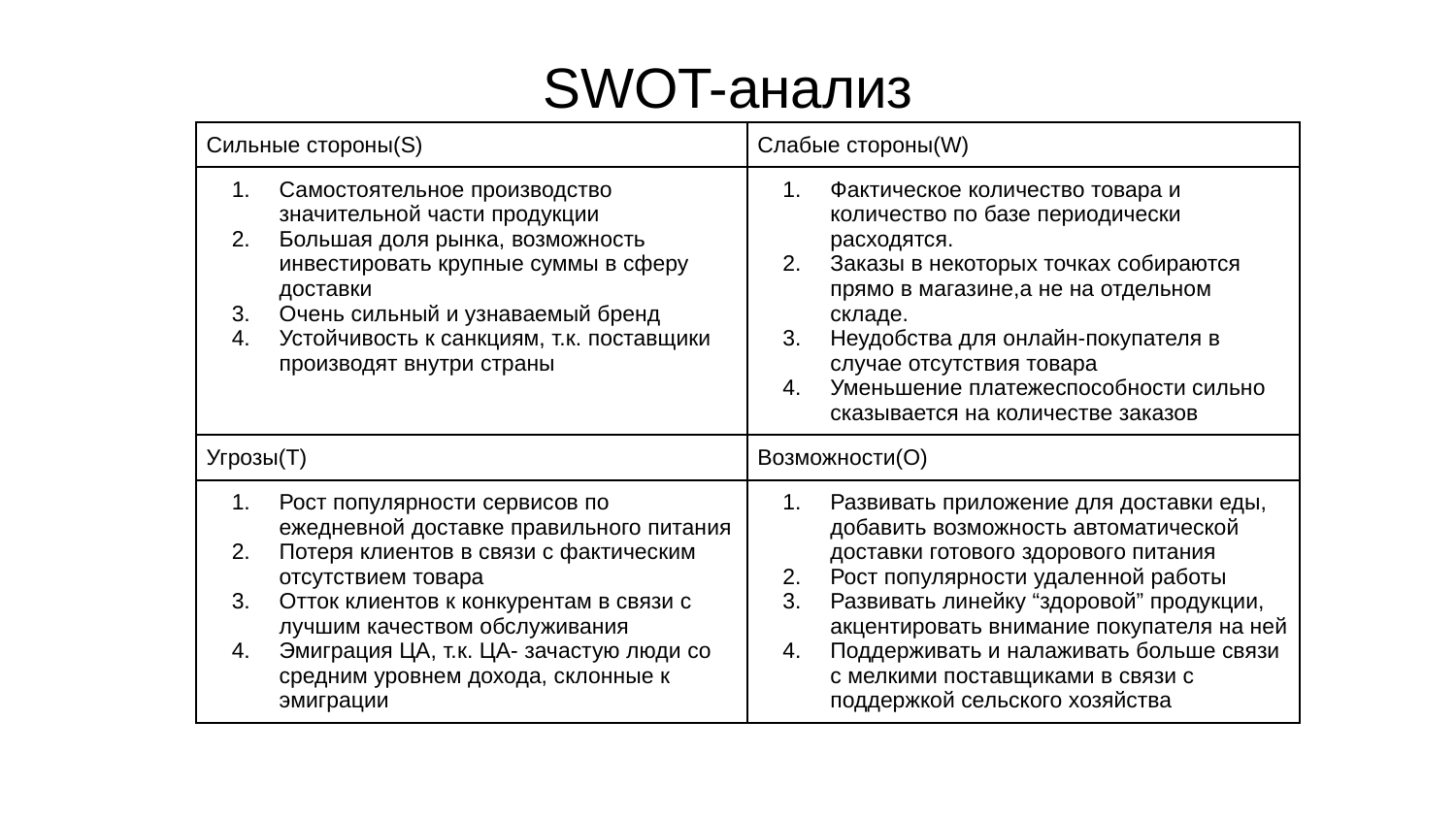

# SWOT-анализ
| Сильные стороны(S) | Слабые стороны(W) |
| --- | --- |
| Самостоятельное производство значительной части продукции Большая доля рынка, возможность инвестировать крупные суммы в сферу доставки Очень сильный и узнаваемый бренд Устойчивость к санкциям, т.к. поставщики производят внутри страны | Фактическое количество товара и количество по базе периодически расходятся. Заказы в некоторых точках собираются прямо в магазине,а не на отдельном складе. Неудобства для онлайн-покупателя в случае отсутствия товара Уменьшение платежеспособности сильно сказывается на количестве заказов |
| Угрозы(T) | Возможности(O) |
| Рост популярности сервисов по ежедневной доставке правильного питания Потеря клиентов в связи с фактическим отсутствием товара Отток клиентов к конкурентам в связи с лучшим качеством обслуживания Эмиграция ЦА, т.к. ЦА- зачастую люди со средним уровнем дохода, склонные к эмиграции | Развивать приложение для доставки еды, добавить возможность автоматической доставки готового здорового питания Рост популярности удаленной работы Развивать линейку “здоровой” продукции, акцентировать внимание покупателя на ней Поддерживать и налаживать больше связи с мелкими поставщиками в связи с поддержкой сельского хозяйства |